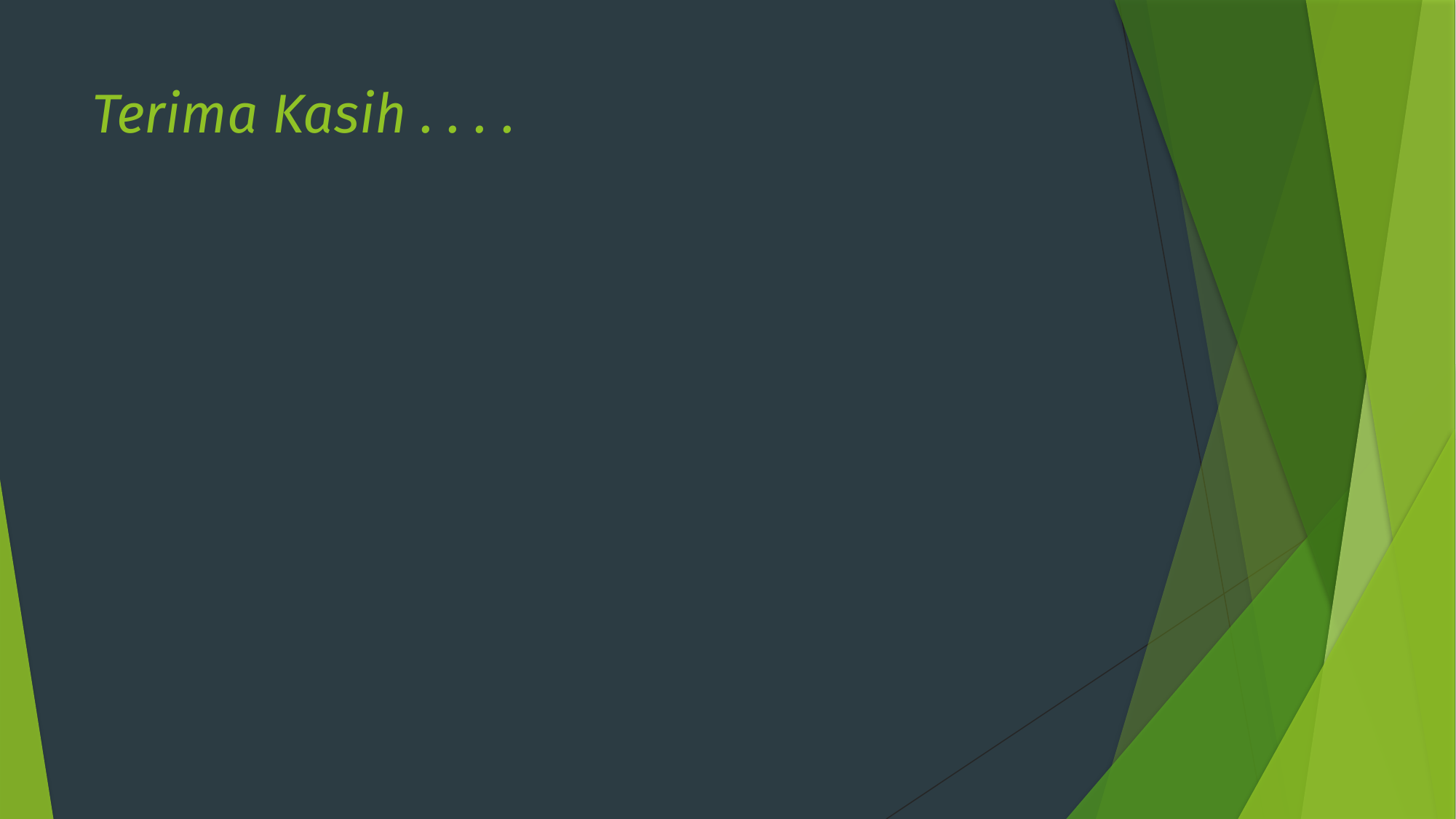

# Terima Kasih . . . .